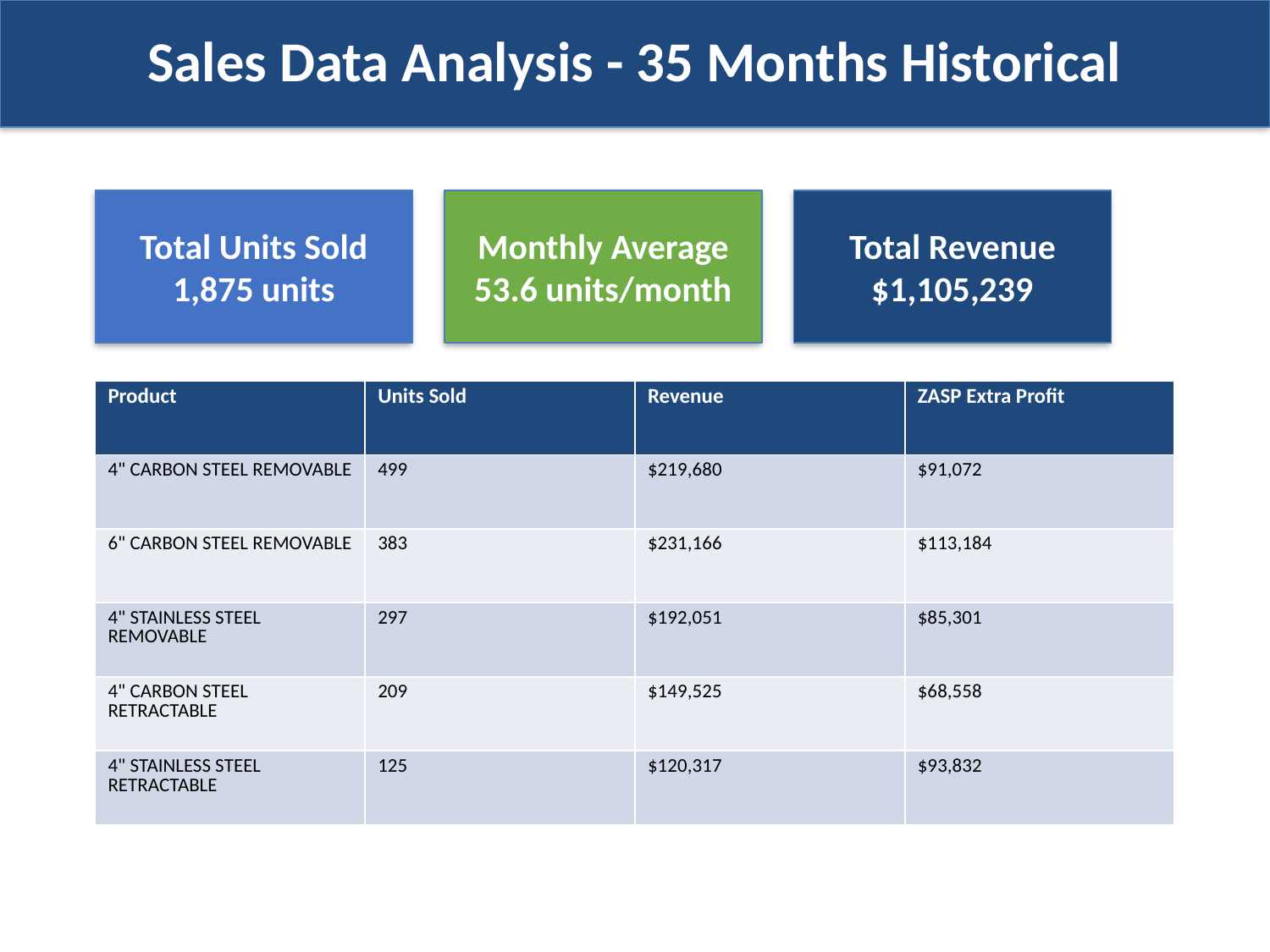

Sales Data Analysis - 35 Months Historical
Total Units Sold
1,875 units
Monthly Average
53.6 units/month
Total Revenue
$1,105,239
| Product | Units Sold | Revenue | ZASP Extra Profit |
| --- | --- | --- | --- |
| 4" CARBON STEEL REMOVABLE | 499 | $219,680 | $91,072 |
| 6" CARBON STEEL REMOVABLE | 383 | $231,166 | $113,184 |
| 4" STAINLESS STEEL REMOVABLE | 297 | $192,051 | $85,301 |
| 4" CARBON STEEL RETRACTABLE | 209 | $149,525 | $68,558 |
| 4" STAINLESS STEEL RETRACTABLE | 125 | $120,317 | $93,832 |